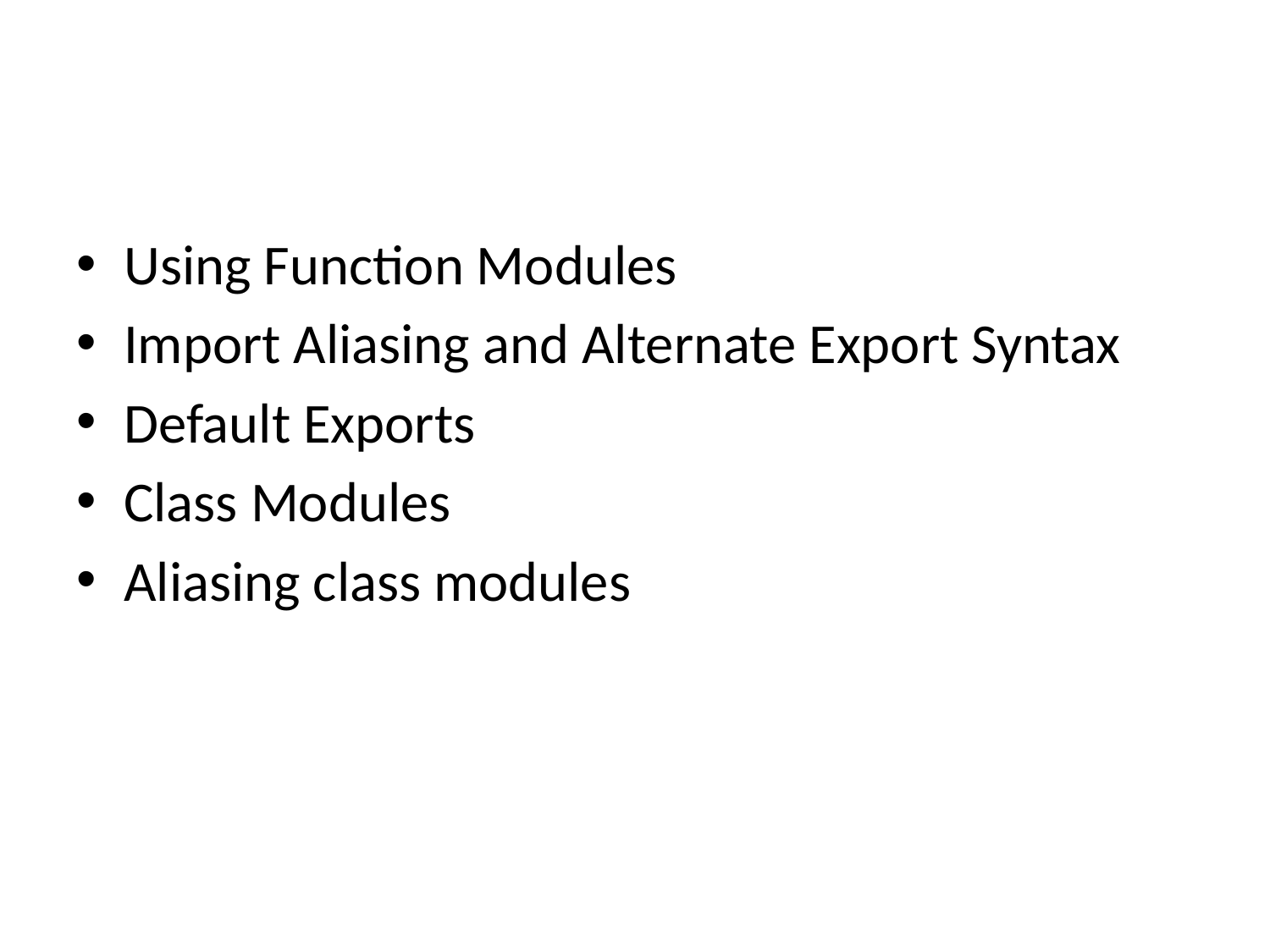

#
Using Function Modules
Import Aliasing and Alternate Export Syntax
Default Exports
Class Modules
Aliasing class modules